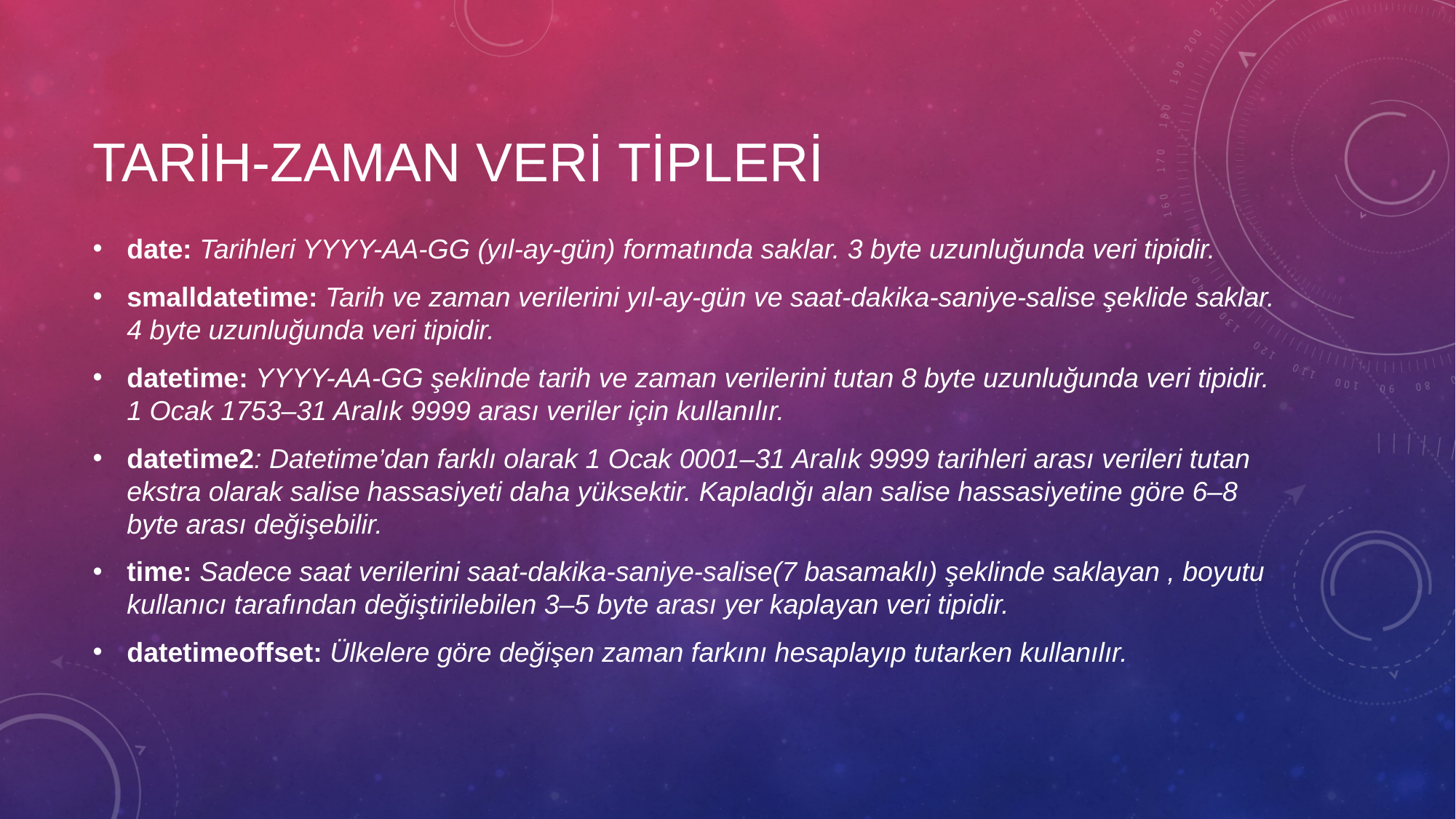

# Tarih-Zaman Veri Tipleri
date: Tarihleri YYYY-AA-GG (yıl-ay-gün) formatında saklar. 3 byte uzunluğunda veri tipidir.
smalldatetime: Tarih ve zaman verilerini yıl-ay-gün ve saat-dakika-saniye-salise şeklide saklar. 4 byte uzunluğunda veri tipidir.
datetime: YYYY-AA-GG şeklinde tarih ve zaman verilerini tutan 8 byte uzunluğunda veri tipidir. 1 Ocak 1753–31 Aralık 9999 arası veriler için kullanılır.
datetime2: Datetime’dan farklı olarak 1 Ocak 0001–31 Aralık 9999 tarihleri arası verileri tutan ekstra olarak salise hassasiyeti daha yüksektir. Kapladığı alan salise hassasiyetine göre 6–8 byte arası değişebilir.
time: Sadece saat verilerini saat-dakika-saniye-salise(7 basamaklı) şeklinde saklayan , boyutu kullanıcı tarafından değiştirilebilen 3–5 byte arası yer kaplayan veri tipidir.
datetimeoffset: Ülkelere göre değişen zaman farkını hesaplayıp tutarken kullanılır.